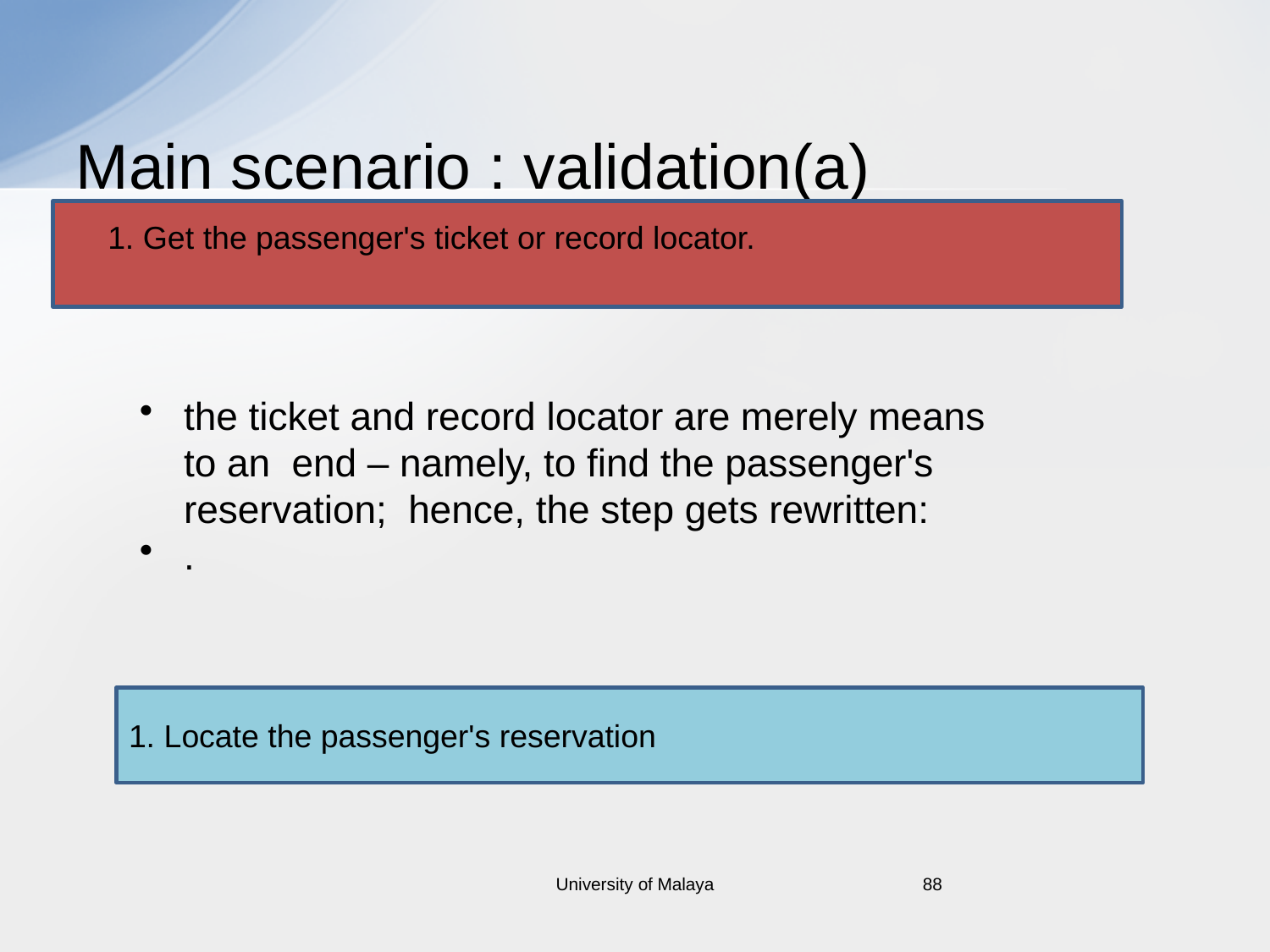

# Main scenario : validation(a)

1. Get the passenger's ticket or record locator.

the ticket and record locator are merely means to an  end – namely, to find the passenger's reservation;  hence, the step gets rewritten:
.

1. Locate the passenger's reservation
University of Malaya
88